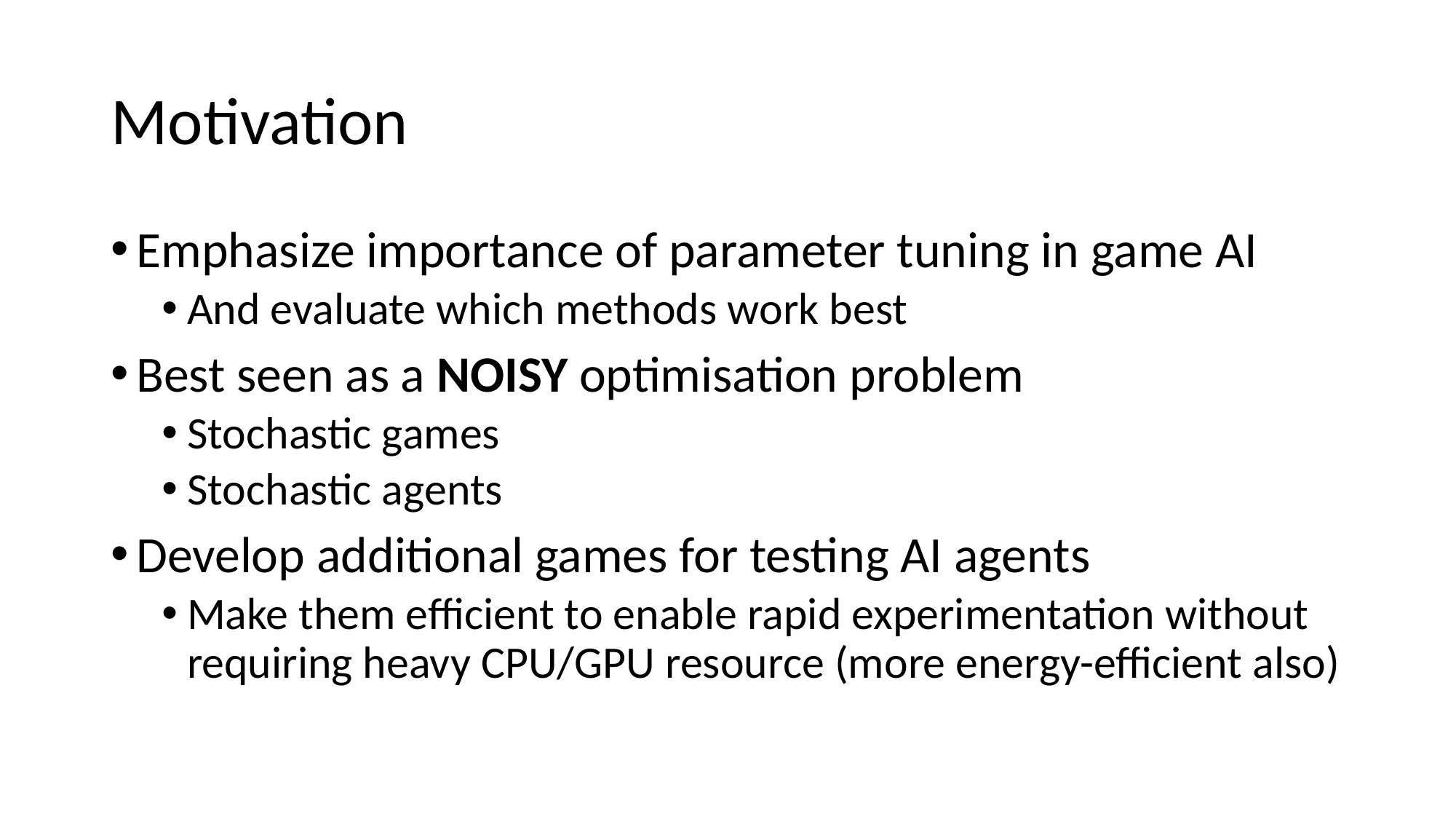

# Motivation
Emphasize importance of parameter tuning in game AI
And evaluate which methods work best
Best seen as a NOISY optimisation problem
Stochastic games
Stochastic agents
Develop additional games for testing AI agents
Make them efficient to enable rapid experimentation without requiring heavy CPU/GPU resource (more energy-efficient also)